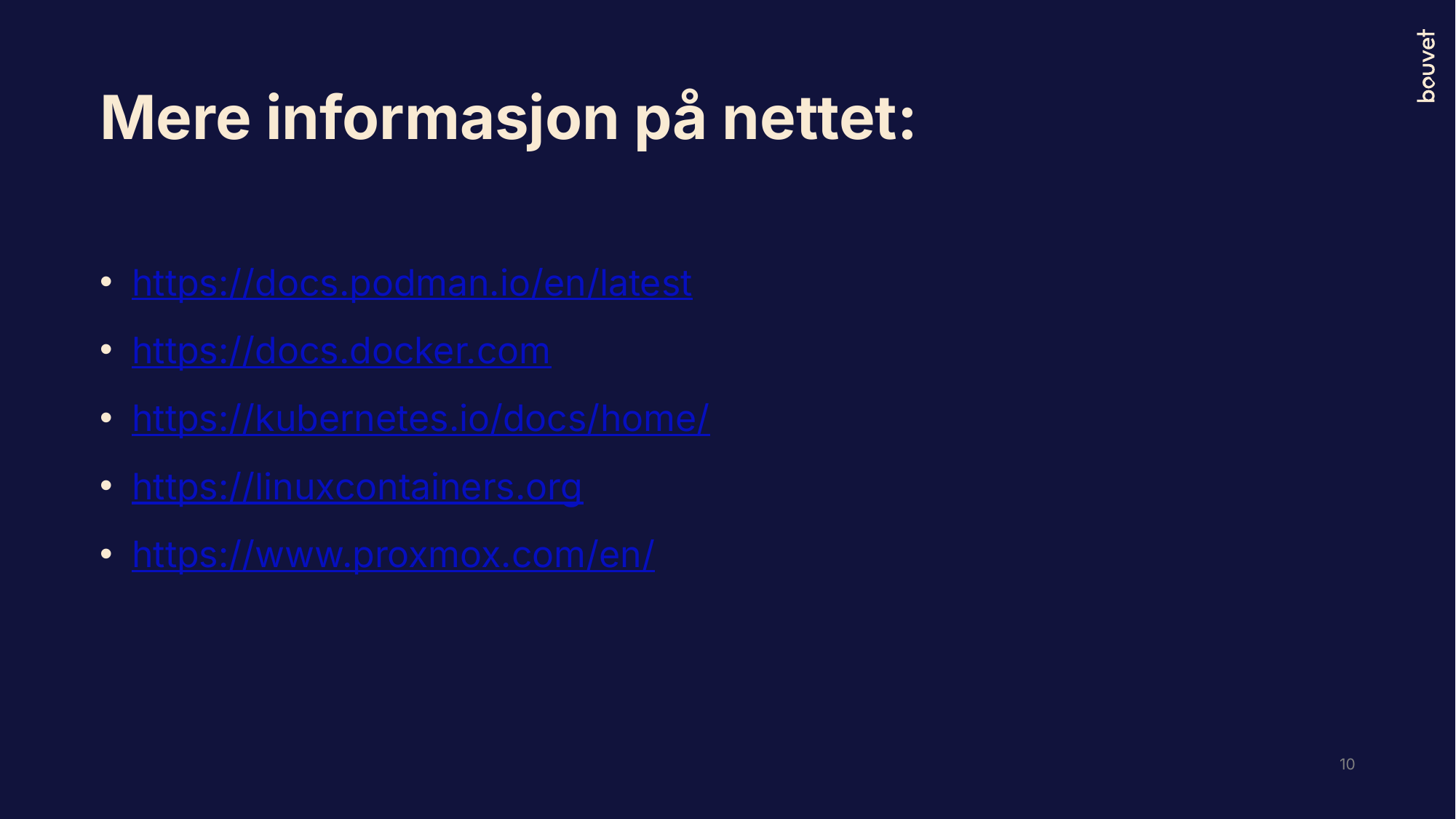

# Mere informasjon på nettet:

https://docs.podman.io/en/latest
https://docs.docker.com
https://kubernetes.io/docs/home/
https://linuxcontainers.org
https://www.proxmox.com/en/

10